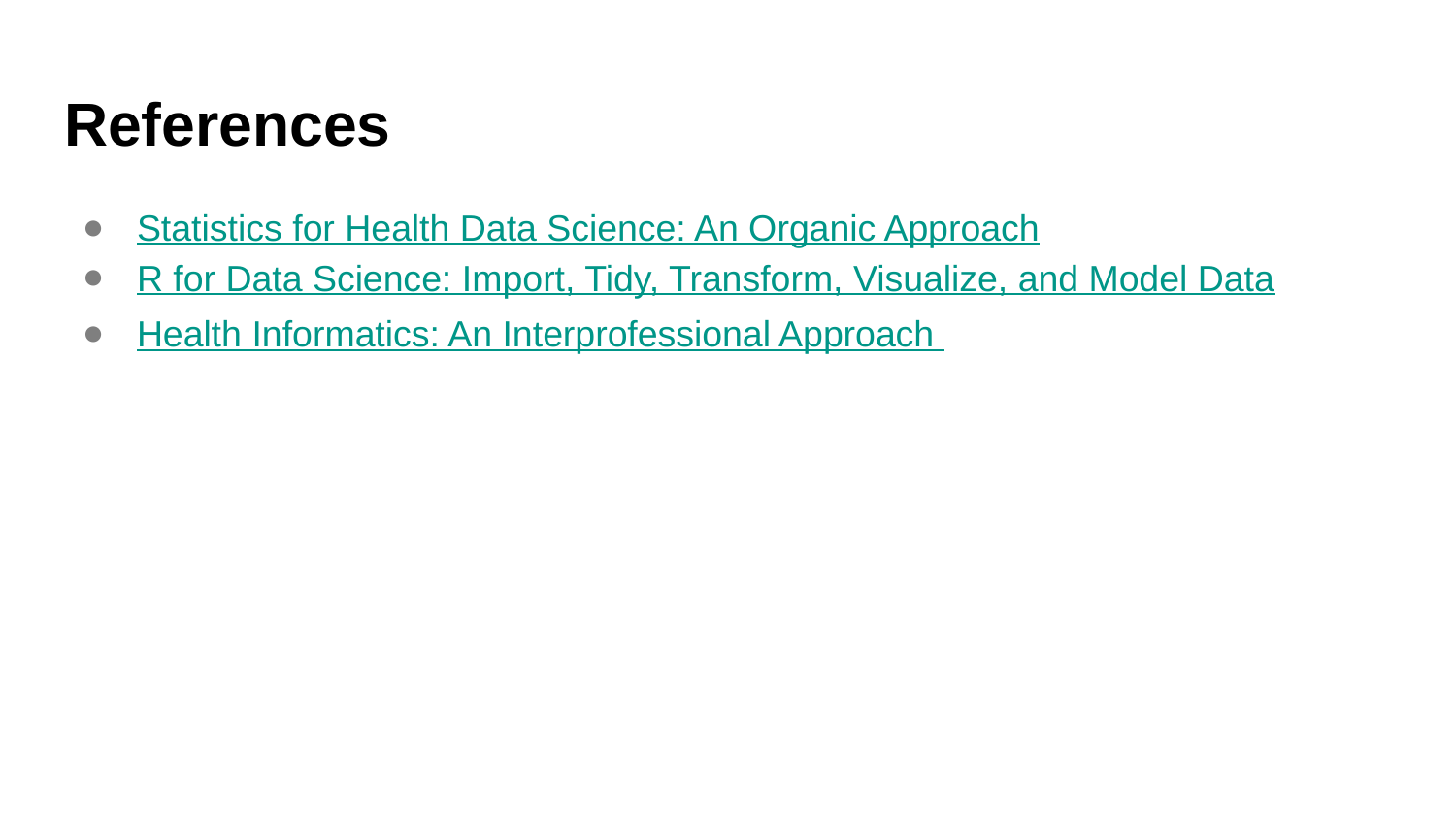

# References
Statistics for Health Data Science: An Organic Approach
R for Data Science: Import, Tidy, Transform, Visualize, and Model Data
Health Informatics: An Interprofessional Approach